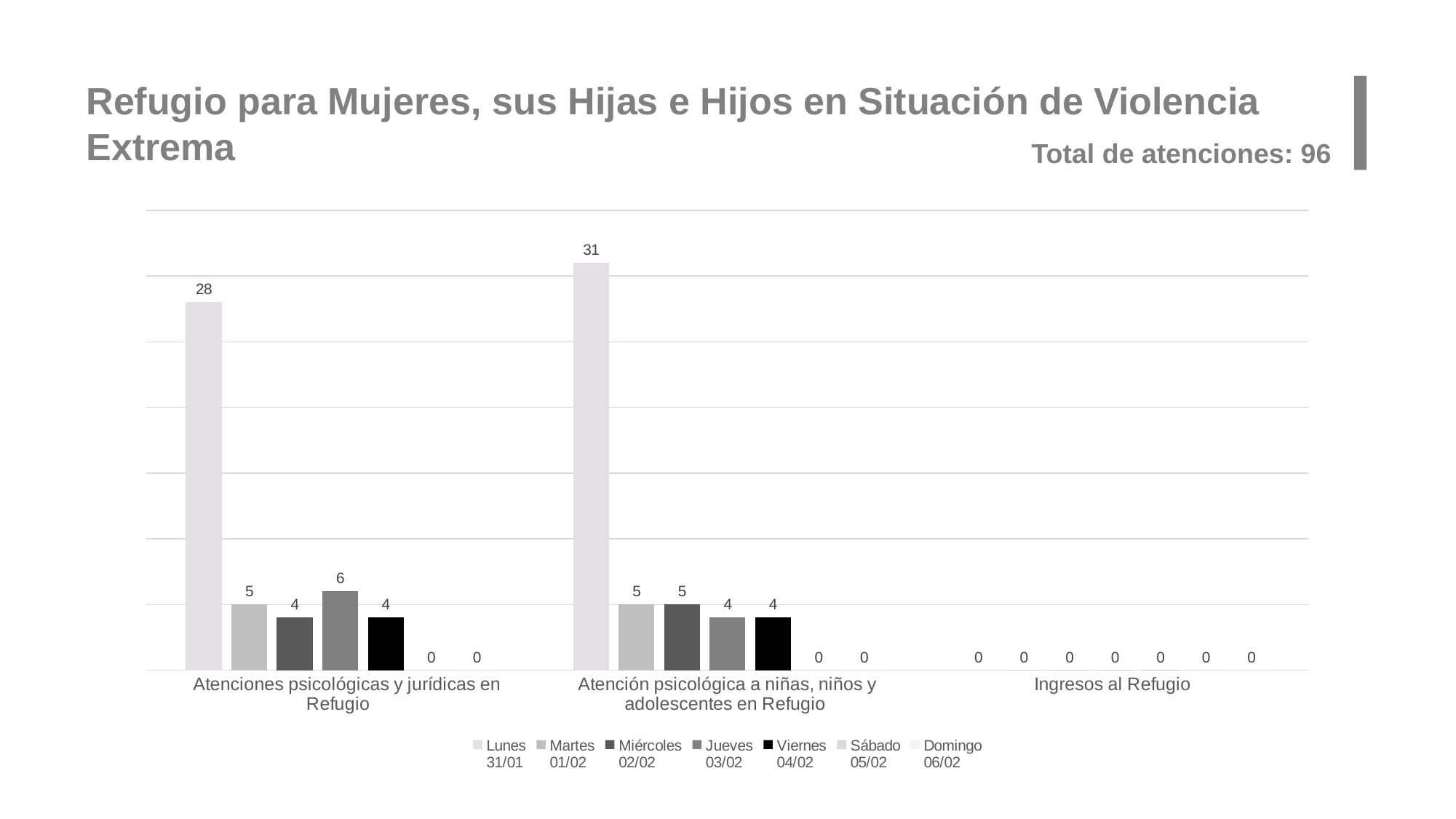

Refugio para Mujeres, sus Hijas e Hijos en Situación de Violencia Extrema

Total de atenciones: 96

### Chart

| Category | Lunes
31/01 | Martes
01/02 | Miércoles
02/02 | Jueves
03/02 | Viernes
04/02 | Sábado
05/02 | Domingo
06/02 |
|---|---|---|---|---|---|---|---|
|    Atenciones psicológicas y jurídicas en Refugio  | 28.0 | 5.0 | 4.0 | 6.0 | 4.0 | 0.0 | 0.0 |
| Atención psicológica a niñas, niños y adolescentes en Refugio  | 31.0 | 5.0 | 5.0 | 4.0 | 4.0 | 0.0 | 0.0 |
| Ingresos al Refugio  | 0.0 | 0.0 | 0.0 | 0.0 | 0.0 | 0.0 | 0.0 |